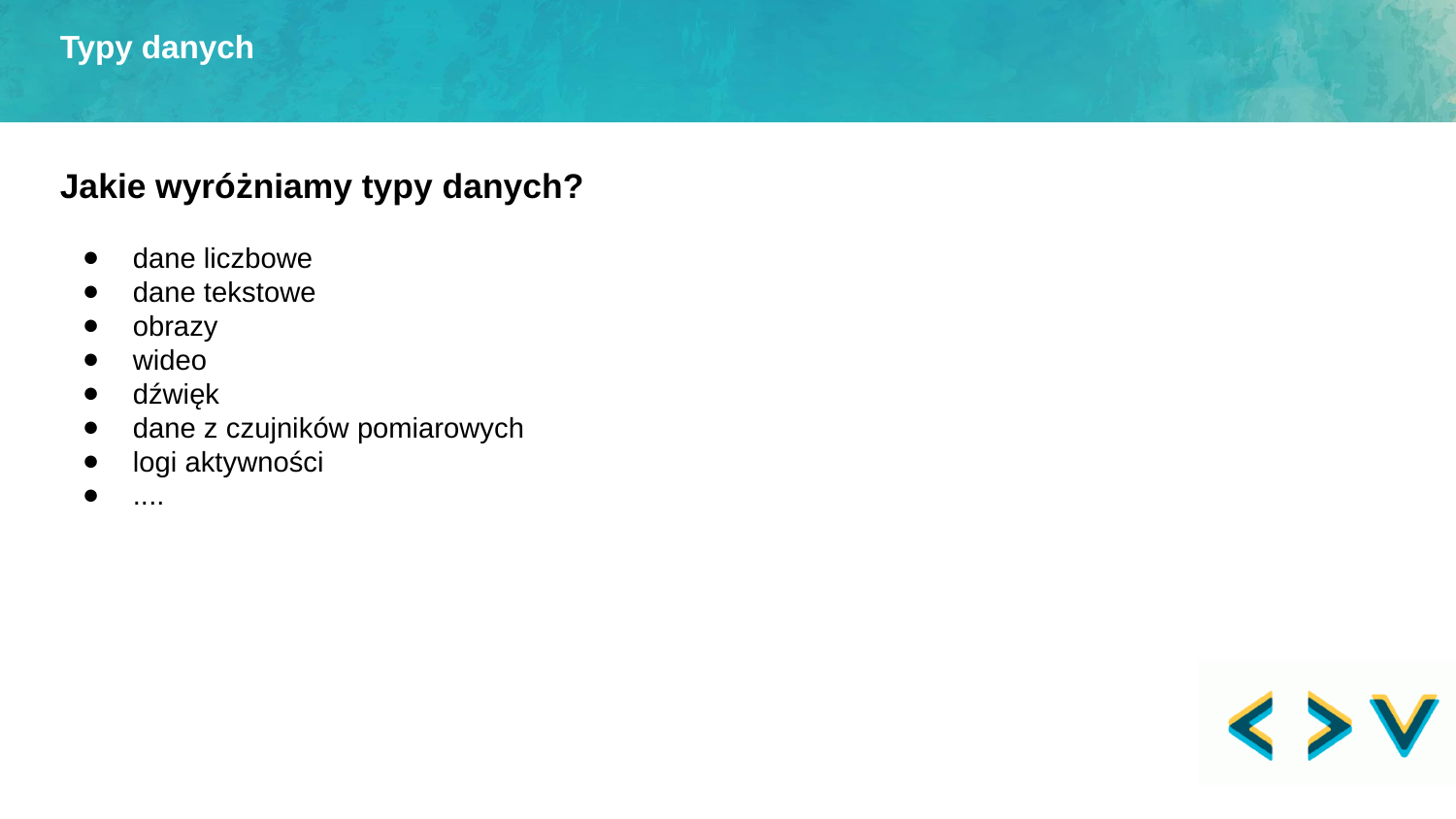

Typy danych
Jakie wyróżniamy typy danych?

dane liczbowe
dane tekstowe
obrazy
wideo
dźwięk
dane z czujników pomiarowych
logi aktywności
....